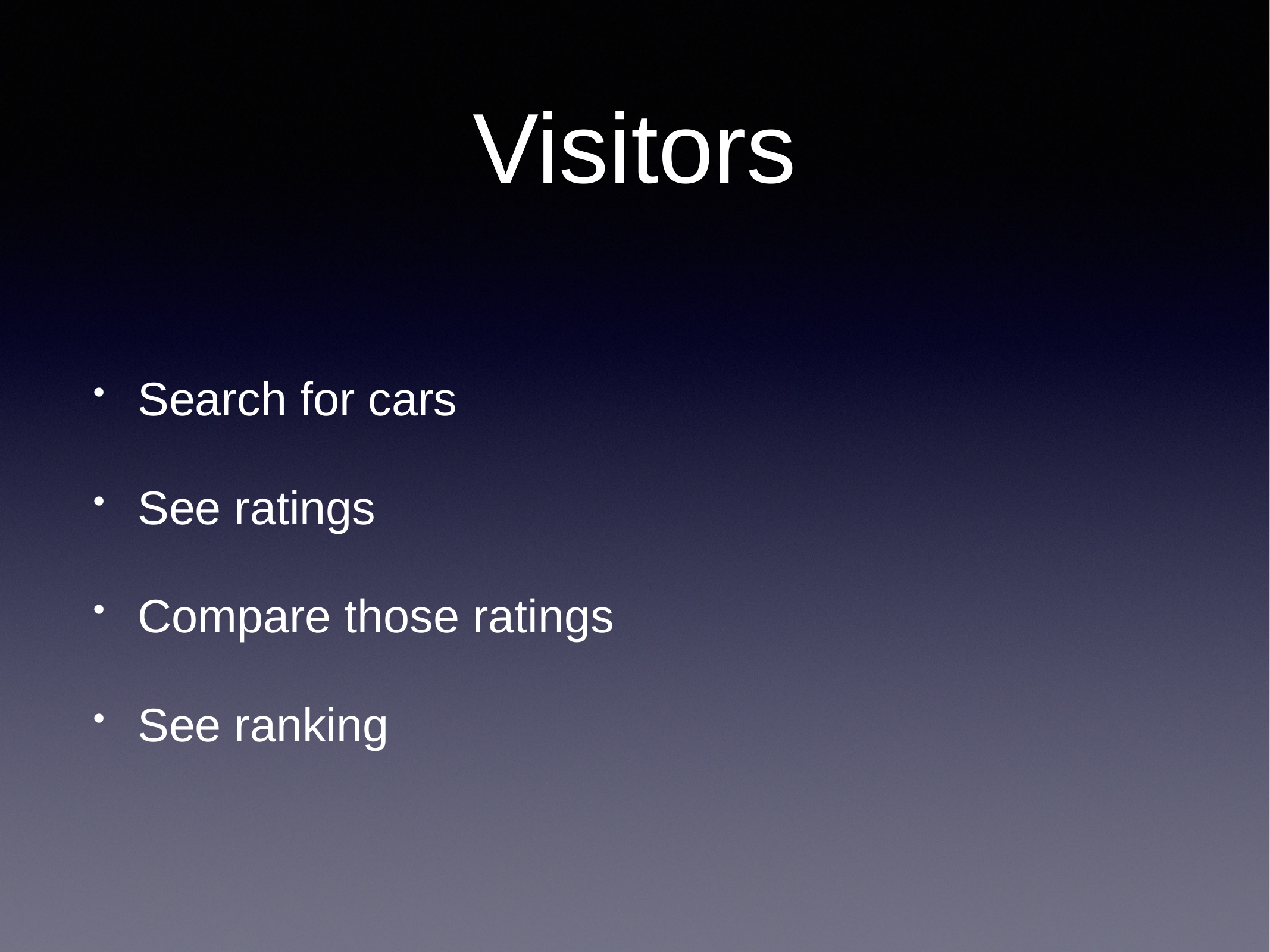

# Visitors
Search for cars
See ratings
Compare those ratings
See ranking